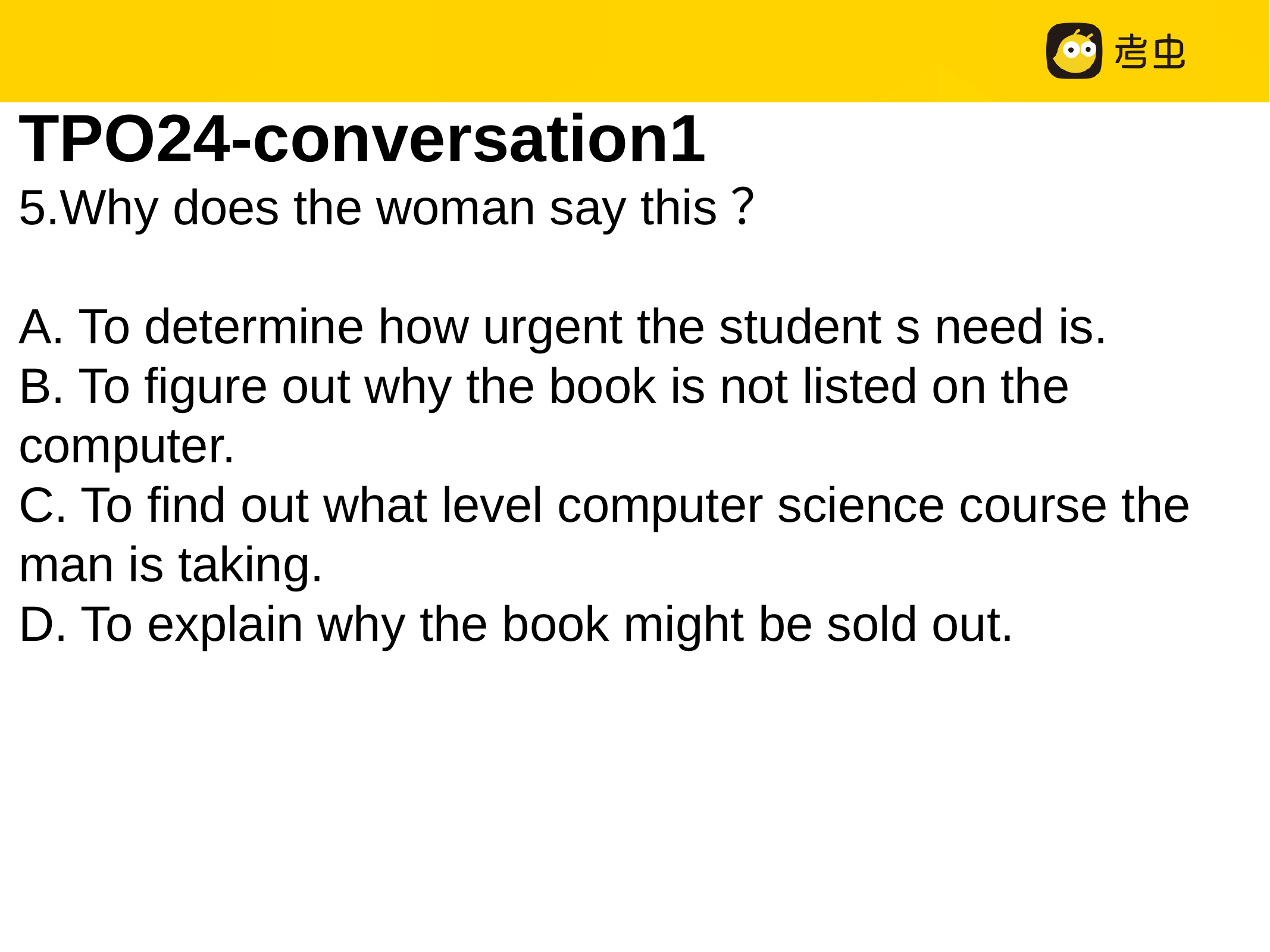

TPO24-conversation1
5.Why does the woman say this？

A. To determine how urgent the student s need is.
B. To figure out why the book is not listed on the computer.
C. To find out what level computer science course the man is taking.
D. To explain why the book might be sold out.